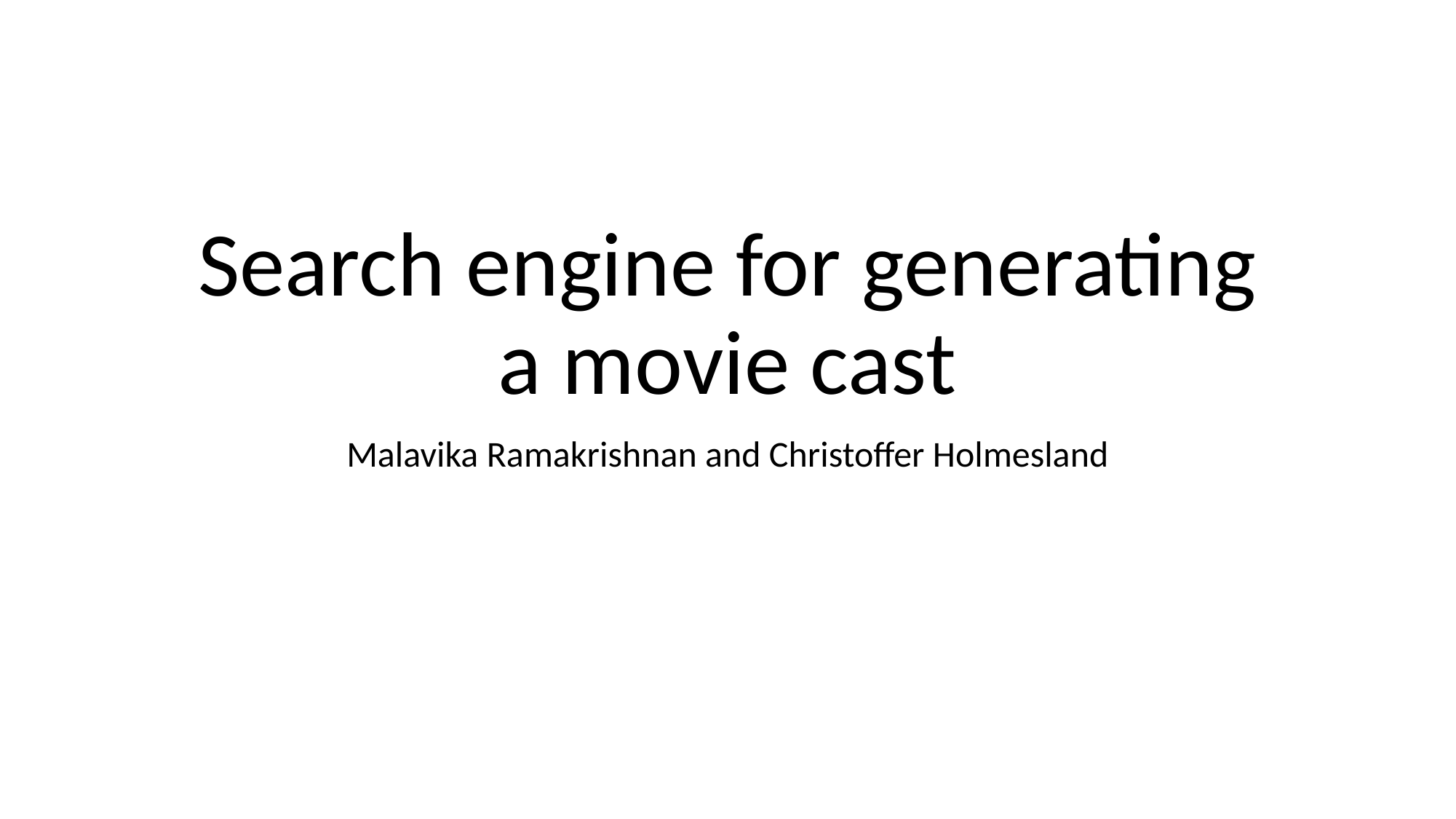

# Search engine for generating a movie cast
Malavika Ramakrishnan and Christoffer Holmesland